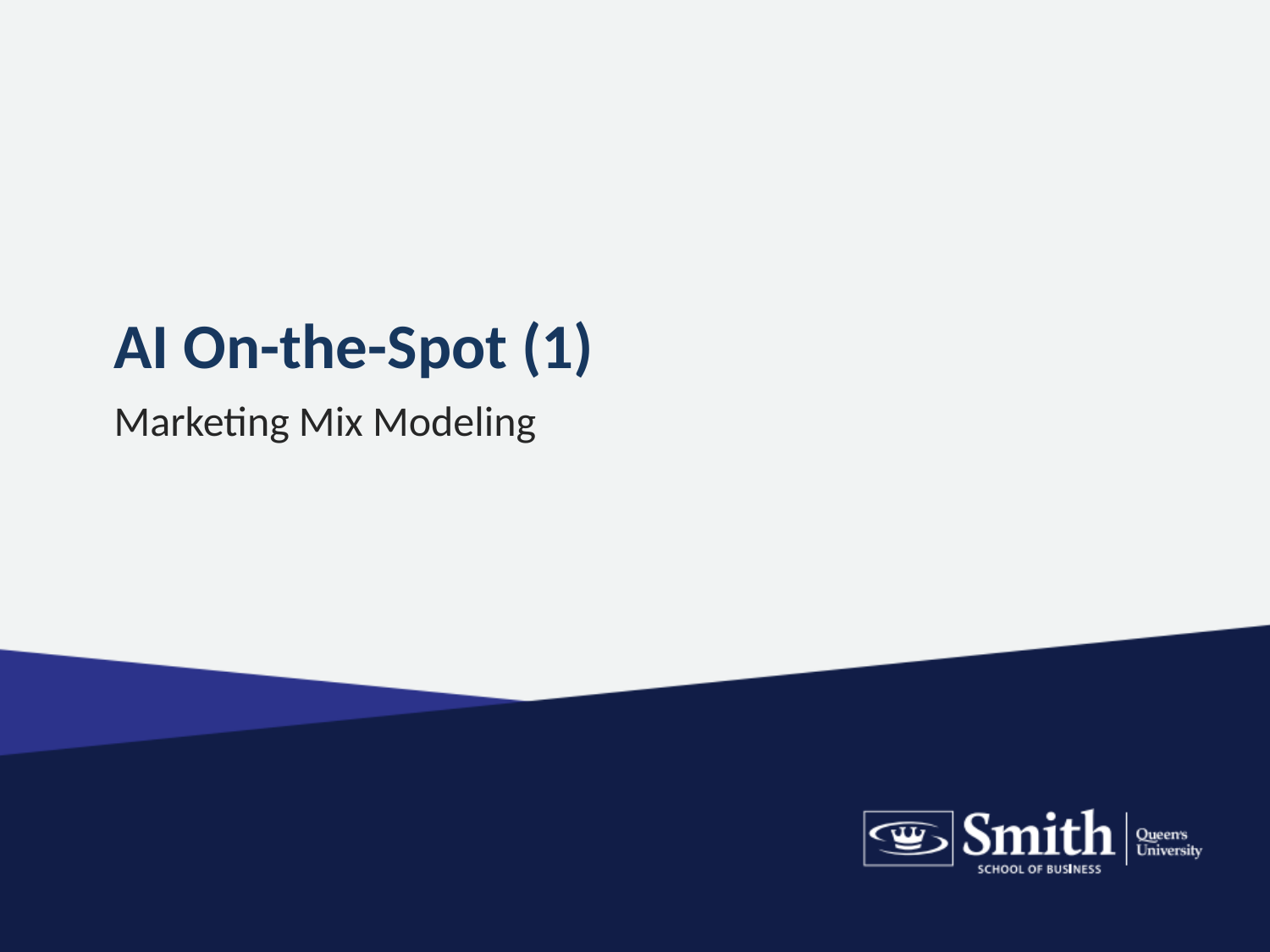

# AI On-the-Spot (1)
Marketing Mix Modeling